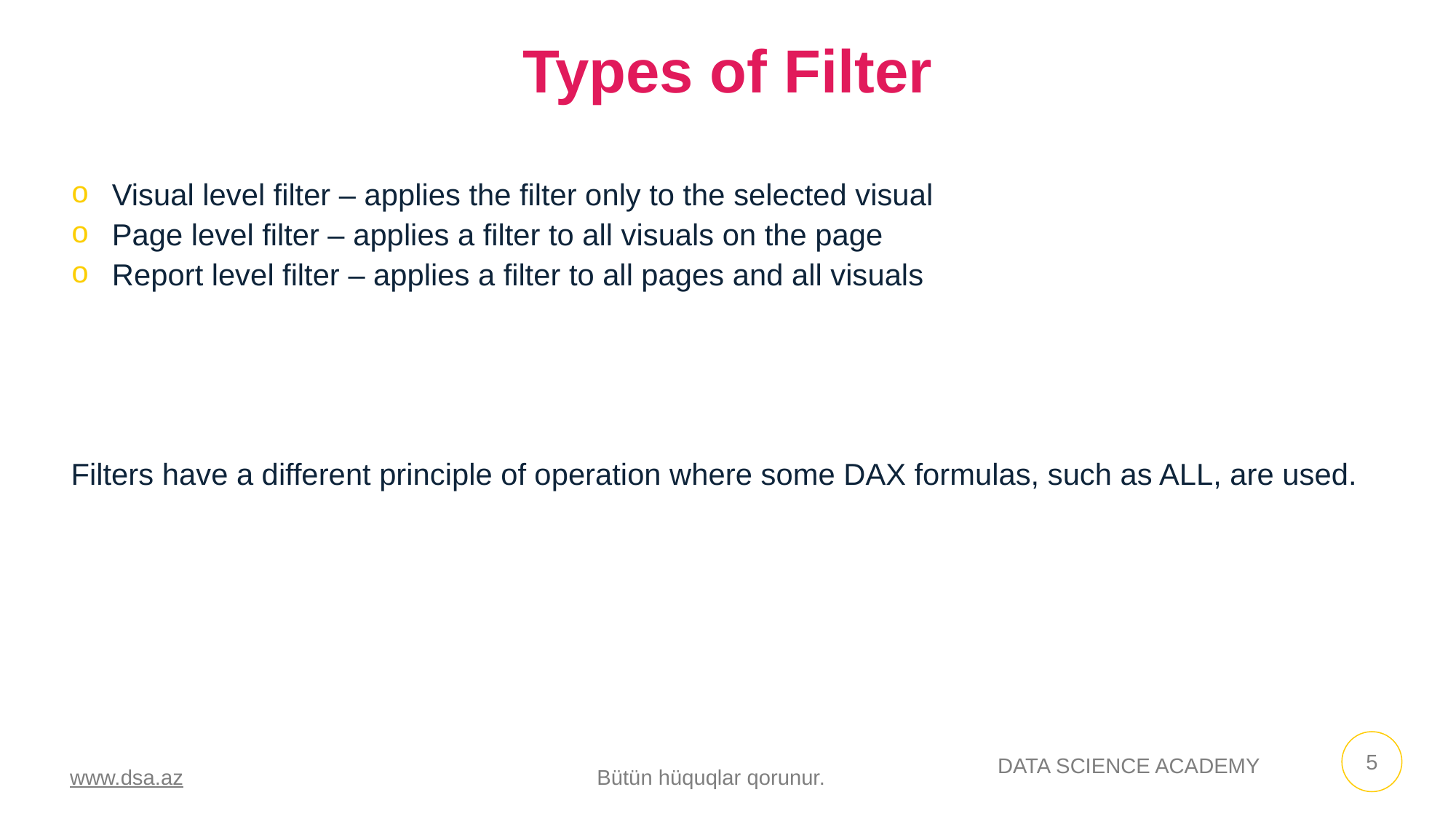

Types of Filter
Visual level filter – applies the filter only to the selected visual
Page level filter – applies a filter to all visuals on the page
Report level filter – applies a filter to all pages and all visuals

Filters have a different principle of operation where some DAX formulas, such as ALL, are used.

5
www.dsa.az                                                                     Bütün hüquqlar qorunur.
DATA SCIENCE ACADEMY